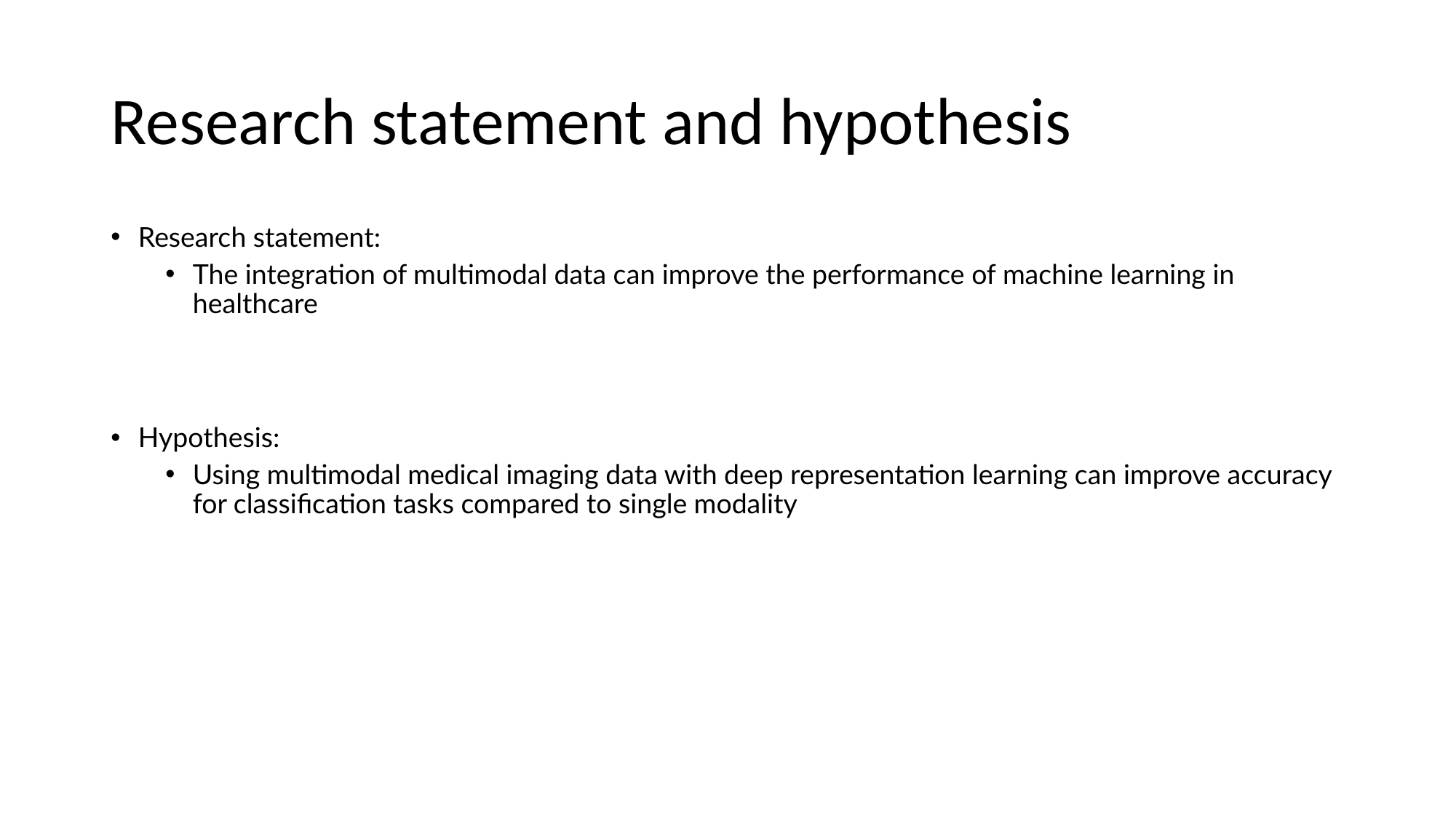

# Research statement and hypothesis
Research statement:
The integration of multimodal data can improve the performance of machine learning in healthcare

Hypothesis:
Using multimodal medical imaging data with deep representation learning can improve accuracy for classification tasks compared to single modality